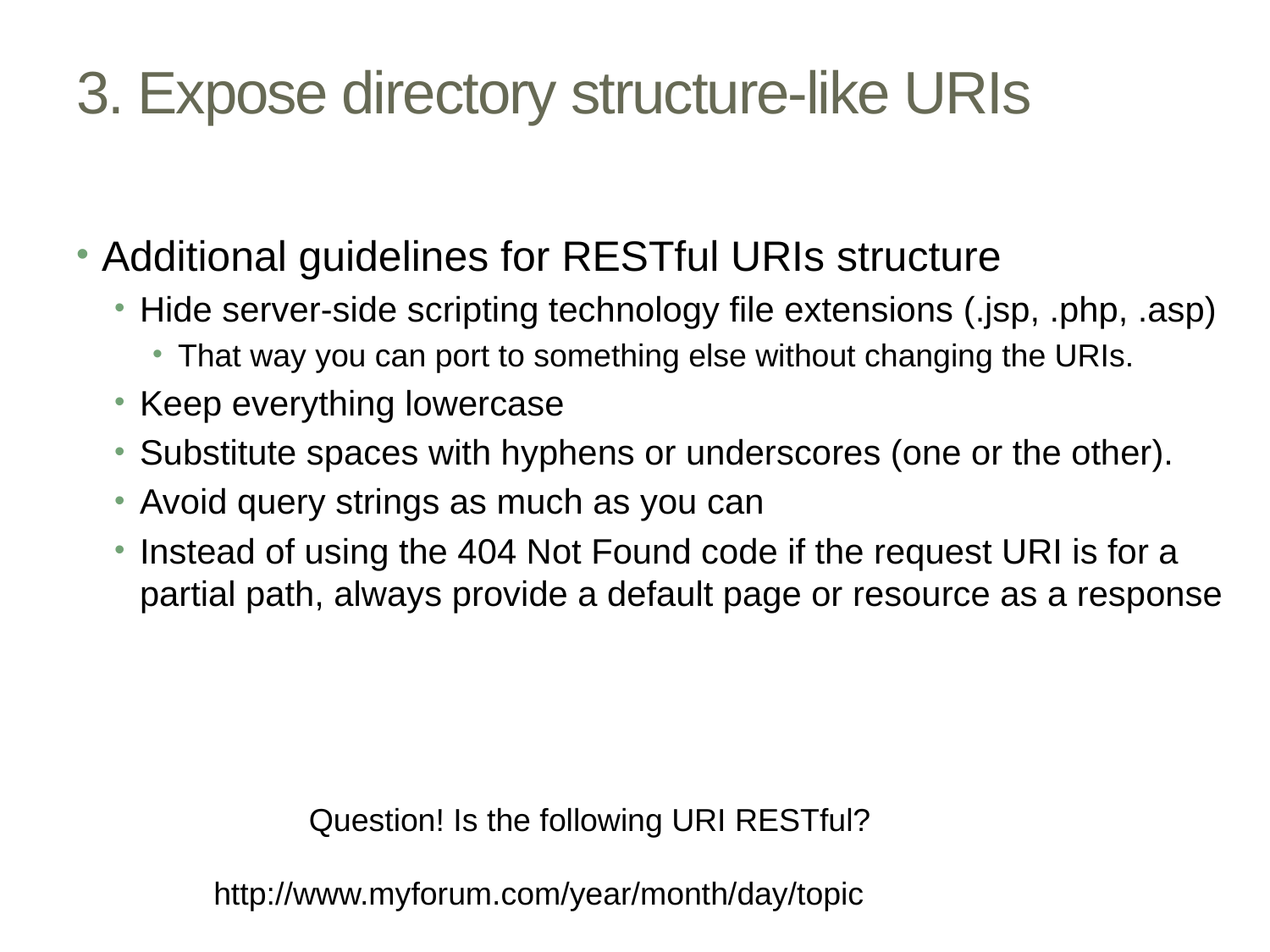

# 3. Expose directory structure-like URIs
Additional guidelines for RESTful URIs structure
Hide server-side scripting technology file extensions (.jsp, .php, .asp)
That way you can port to something else without changing the URIs.
Keep everything lowercase
Substitute spaces with hyphens or underscores (one or the other).
Avoid query strings as much as you can
Instead of using the 404 Not Found code if the request URI is for a partial path, always provide a default page or resource as a response

Question! Is the following URI RESTful?
http://www.myforum.com/year/month/day/topic